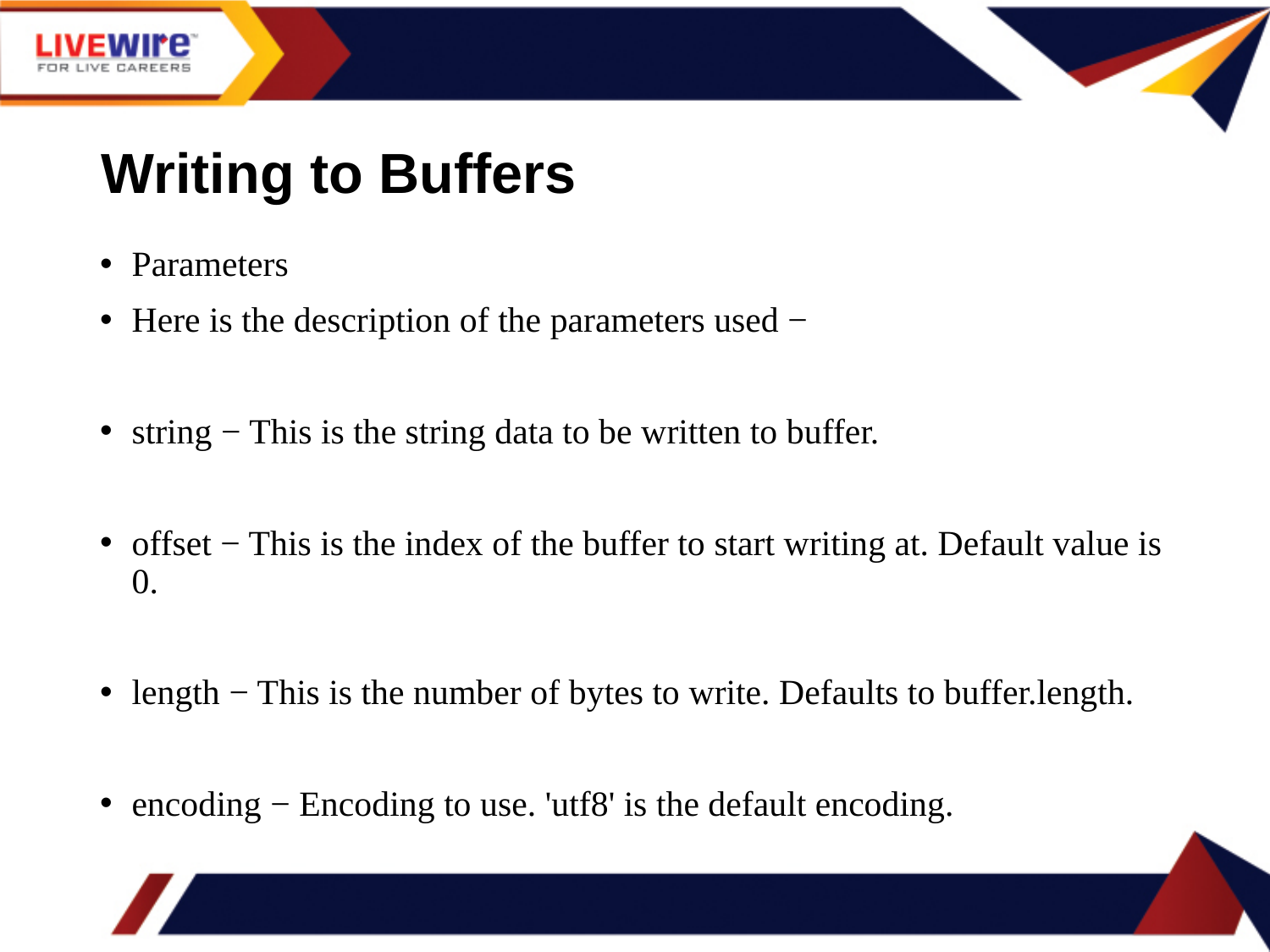

# Writing to Buffers
Parameters
Here is the description of the parameters used −

string − This is the string data to be written to buffer.

offset − This is the index of the buffer to start writing at. Default value is 0.

length − This is the number of bytes to write. Defaults to buffer.length.

encoding − Encoding to use. 'utf8' is the default encoding.

21